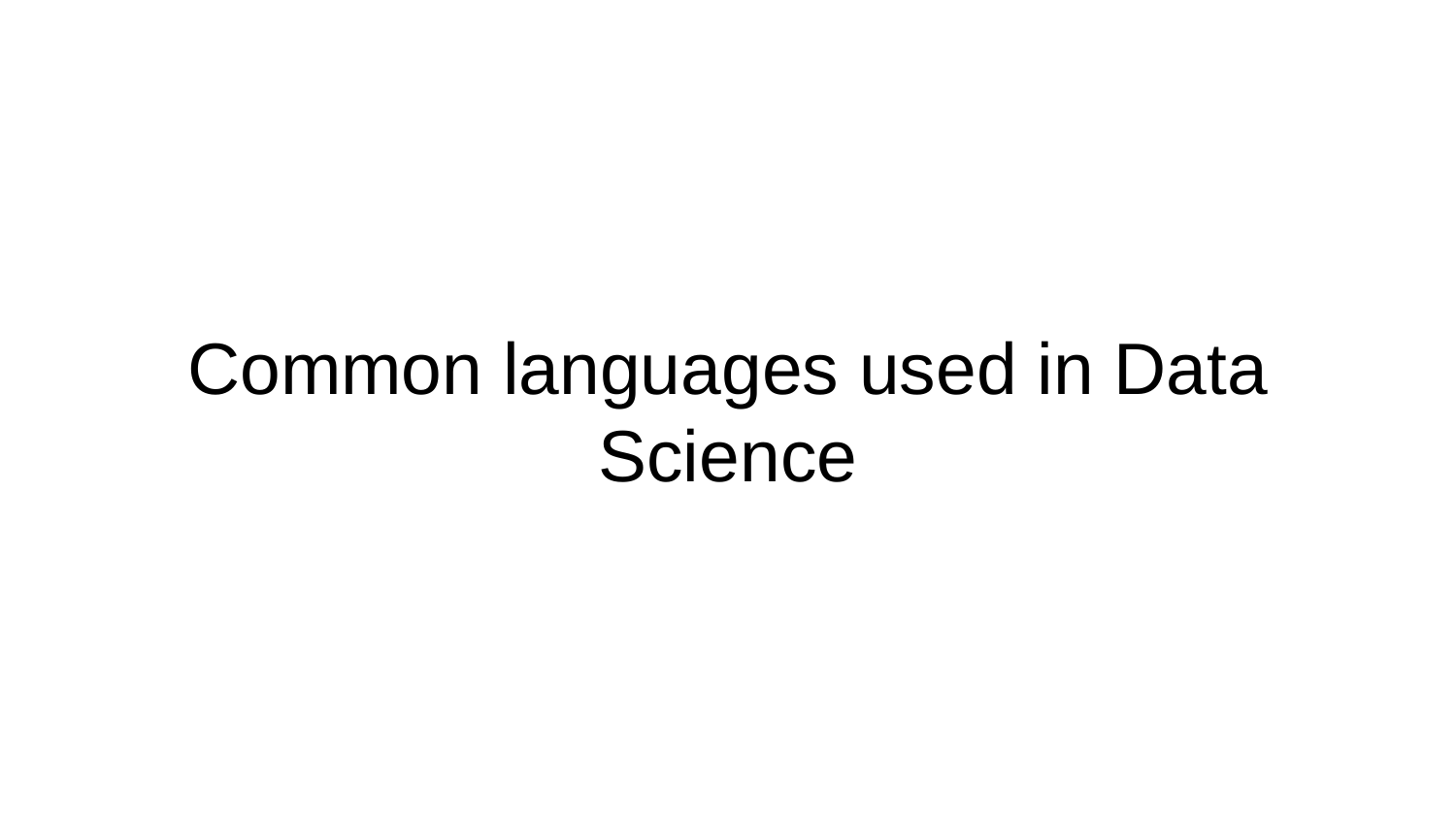

# Common languages used in Data Science